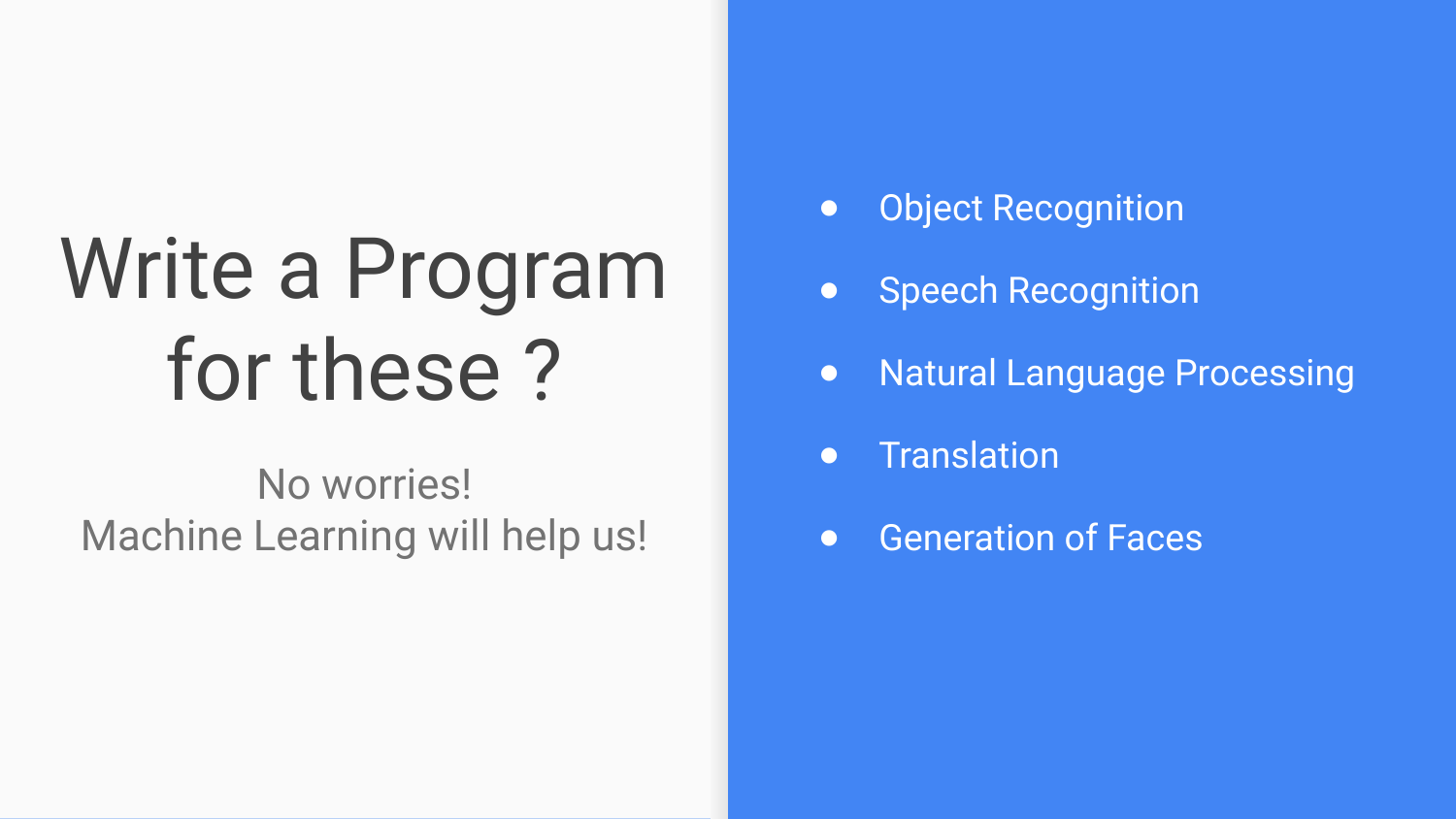

Object Recognition
 Speech Recognition
 Natural Language Processing
 Translation
 Generation of Faces

# Write a Program for these ?
No worries!
Machine Learning will help us!